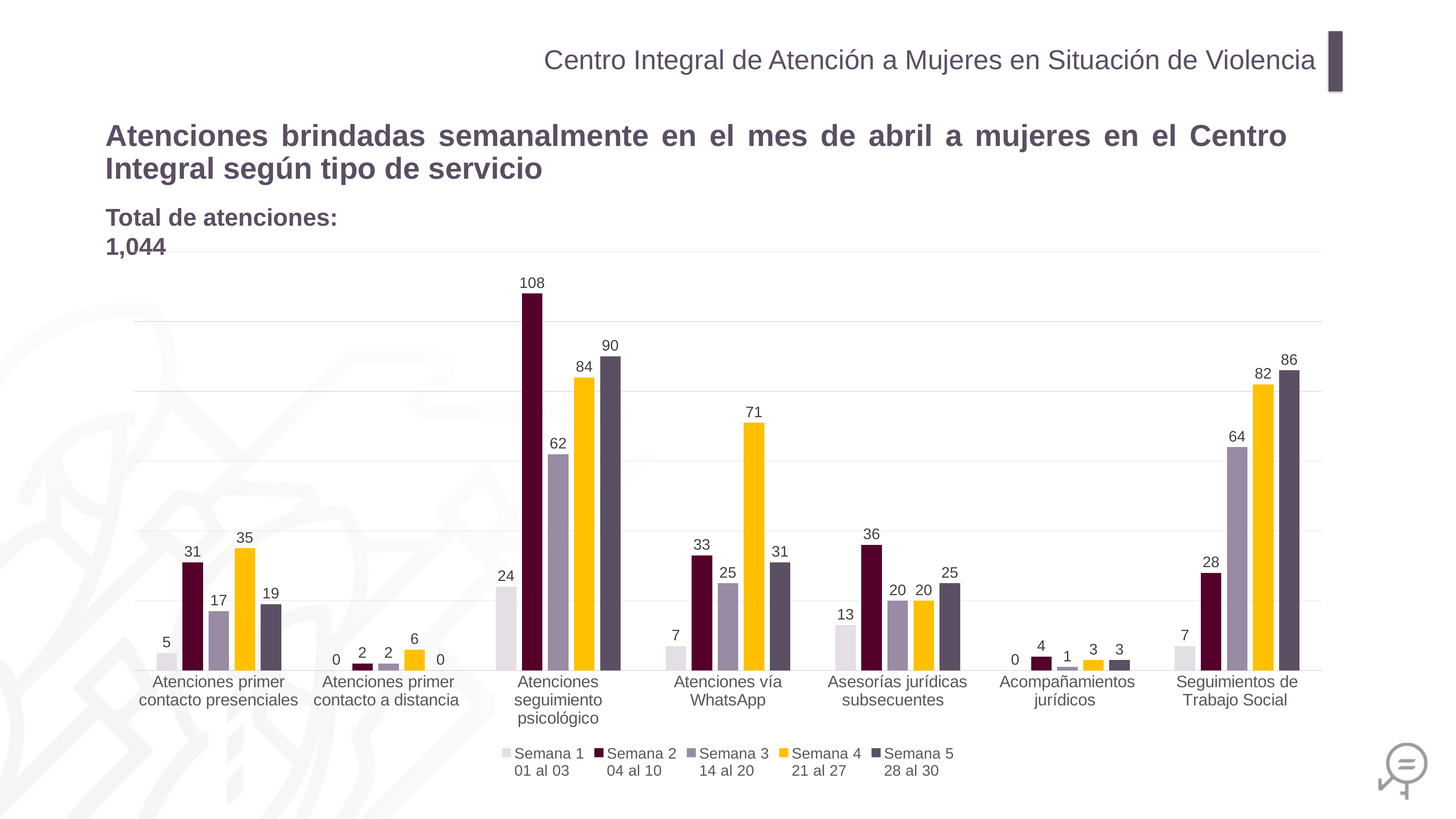

Centro Integral de Atención a Mujeres en Situación de Violencia
Atenciones brindadas semanalmente en el mes de abril a mujeres en el Centro Integral según tipo de servicio
Total de atenciones: 1,044

### Chart

| Category | Semana 1
01 al 03 | Semana 2
04 al 10 | Semana 3
14 al 20 | Semana 4
21 al 27 | Semana 5
28 al 30 |
|---|---|---|---|---|---|
| Atenciones primer contacto presenciales | 5.0 | 31.0 | 17.0 | 35.0 | 19.0 |
| Atenciones primer contacto a distancia  | 0.0 | 2.0 | 2.0 | 6.0 | 0.0 |
| Atenciones seguimiento psicológico | 24.0 | 108.0 | 62.0 | 84.0 | 90.0 |
| Atenciones vía WhatsApp | 7.0 | 33.0 | 25.0 | 71.0 | 31.0 |
| Asesorías jurídicas subsecuentes   | 13.0 | 36.0 | 20.0 | 20.0 | 25.0 |
| Acompañamientos jurídicos  | 0.0 | 4.0 | 1.0 | 3.0 | 3.0 |
| Seguimientos de Trabajo Social  | 7.0 | 28.0 | 64.0 | 82.0 | 86.0 |